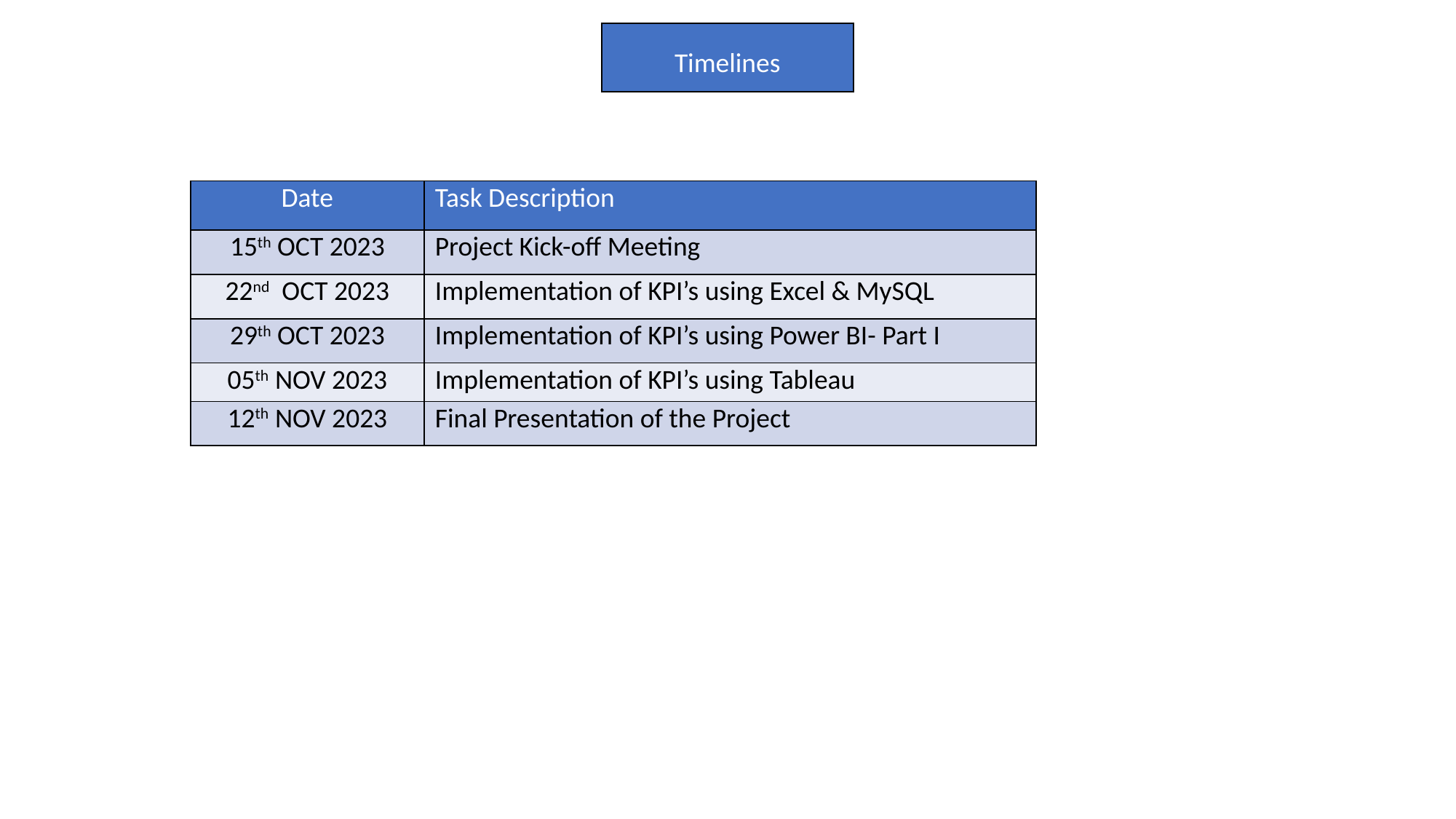

Timelines
| Date | Task Description |
| --- | --- |
| 15th OCT 2023 | Project Kick-off Meeting |
| 22nd OCT 2023 | Implementation of KPI’s using Excel & MySQL |
| 29th OCT 2023 | Implementation of KPI’s using Power BI- Part I |
| 05th NOV 2023 | Implementation of KPI’s using Tableau |
| 12th NOV 2023 | Final Presentation of the Project |